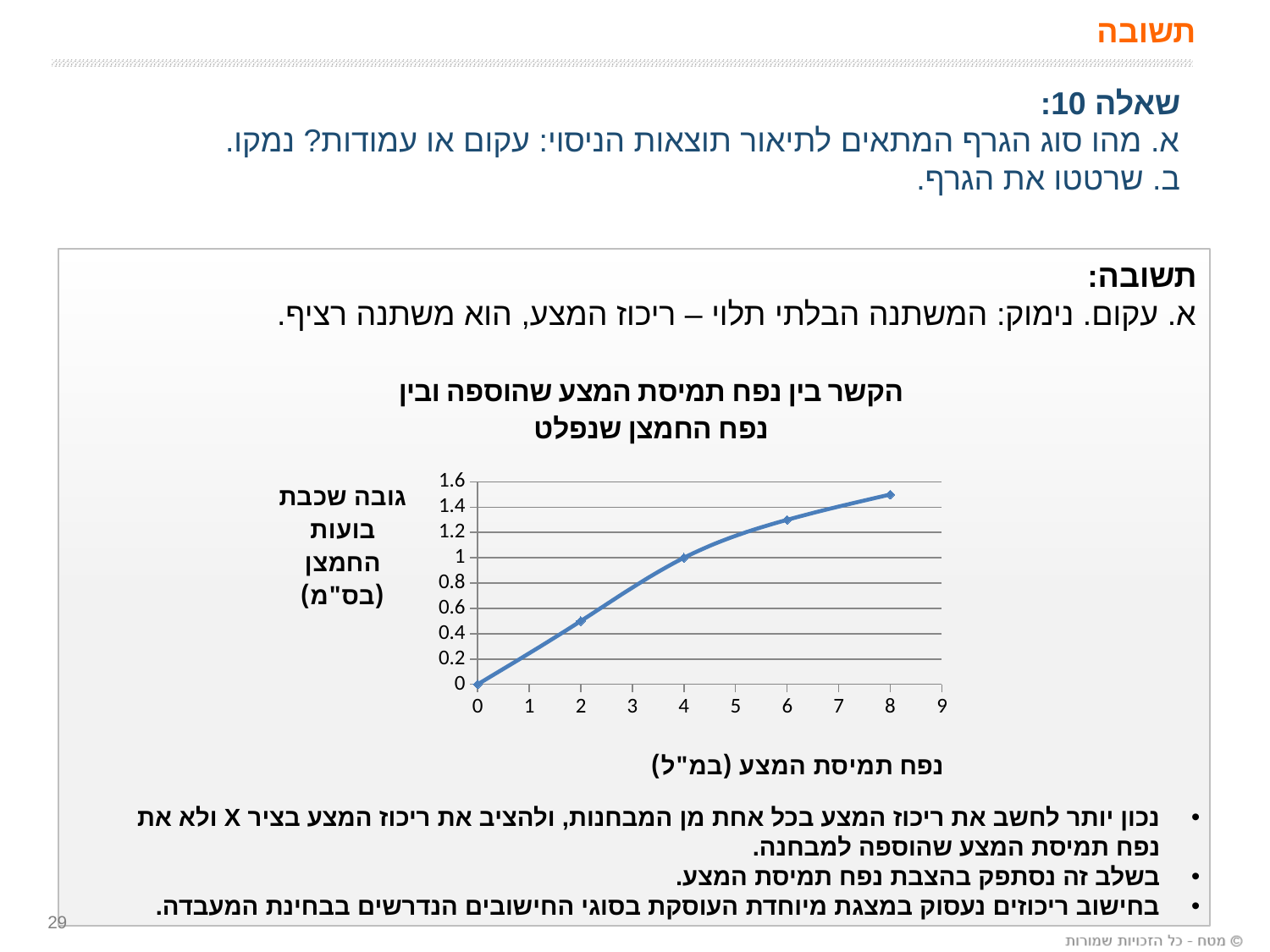

# תשובה

שאלה 10:
א. מהו סוג הגרף המתאים לתיאור תוצאות הניסוי: עקום או עמודות? נמקו.
ב. שרטטו את הגרף.
תשובה:
א. עקום. נימוק: המשתנה הבלתי תלוי – ריכוז המצע, הוא משתנה רציף.

### Chart: הקשר בין נפח תמיסת המצע שהוספה ובין נפח החמצן שנפלט

| Category | נפח החמצן שנפלט (מ"ל)* |
|---|---|
נכון יותר לחשב את ריכוז המצע בכל אחת מן המבחנות, ולהציב את ריכוז המצע בציר X ולא את נפח תמיסת המצע שהוספה למבחנה.
בשלב זה נסתפק בהצבת נפח תמיסת המצע.
בחישוב ריכוזים נעסוק במצגת מיוחדת העוסקת בסוגי החישובים הנדרשים בבחינת המעבדה.
29